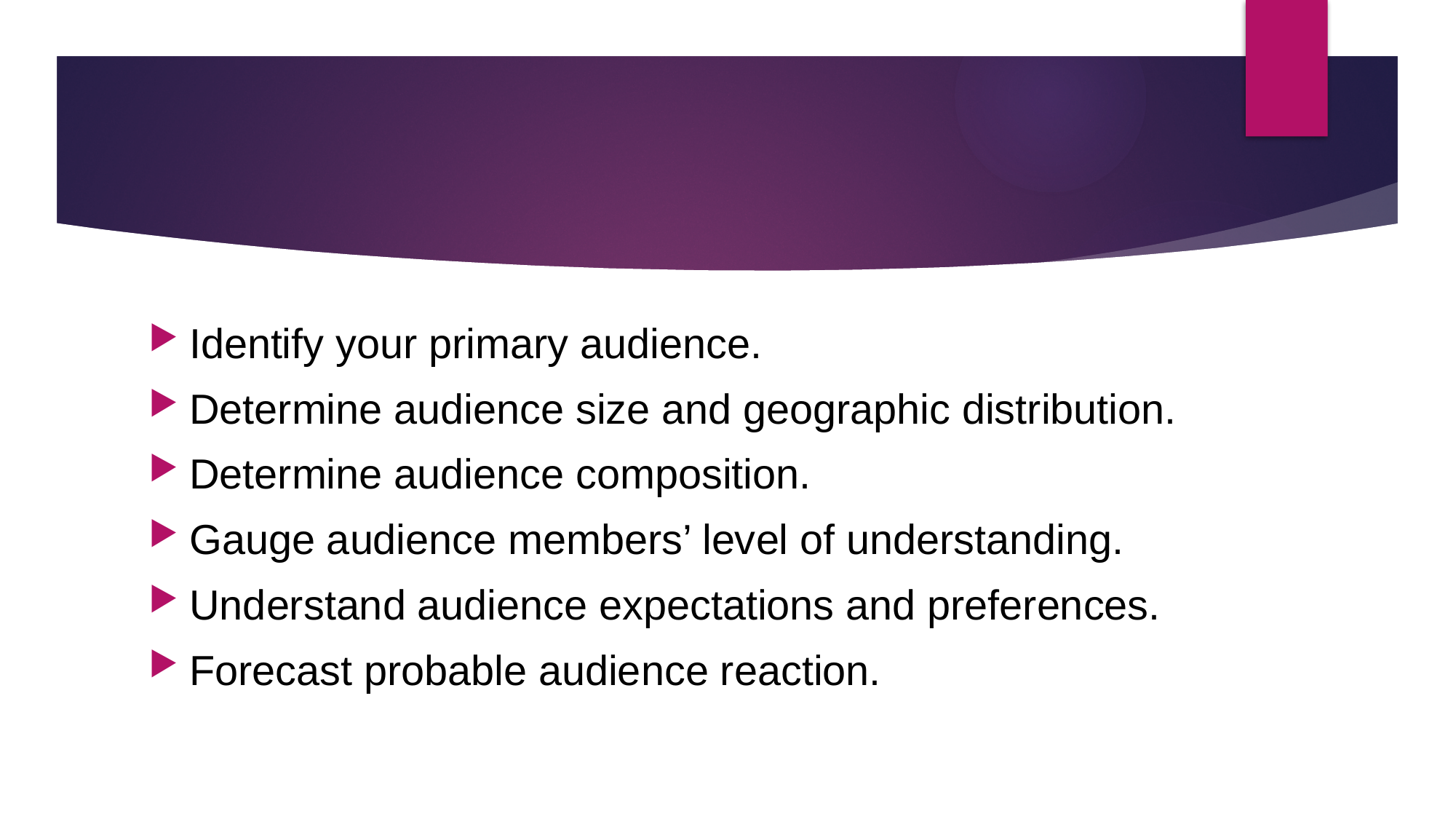

#
Identify your primary audience.
Determine audience size and geographic distribution.
Determine audience composition.
Gauge audience members’ level of understanding.
Understand audience expectations and preferences.
Forecast probable audience reaction.